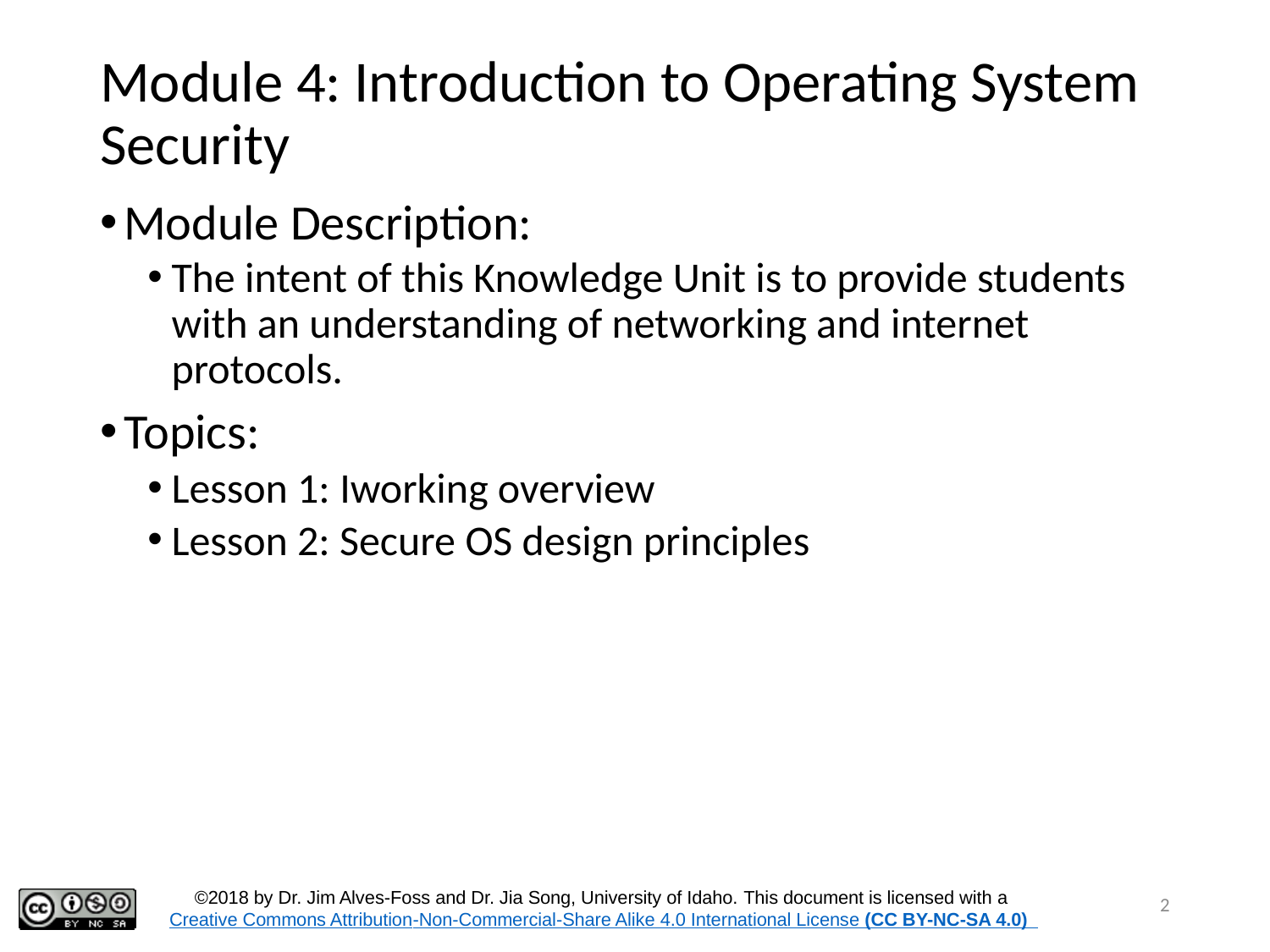

# Module 4: Introduction to Operating System Security
Module Description:
The intent of this Knowledge Unit is to provide students with an understanding of networking and internet protocols.
Topics:
Lesson 1: Iworking overview
Lesson 2: Secure OS design principles
2